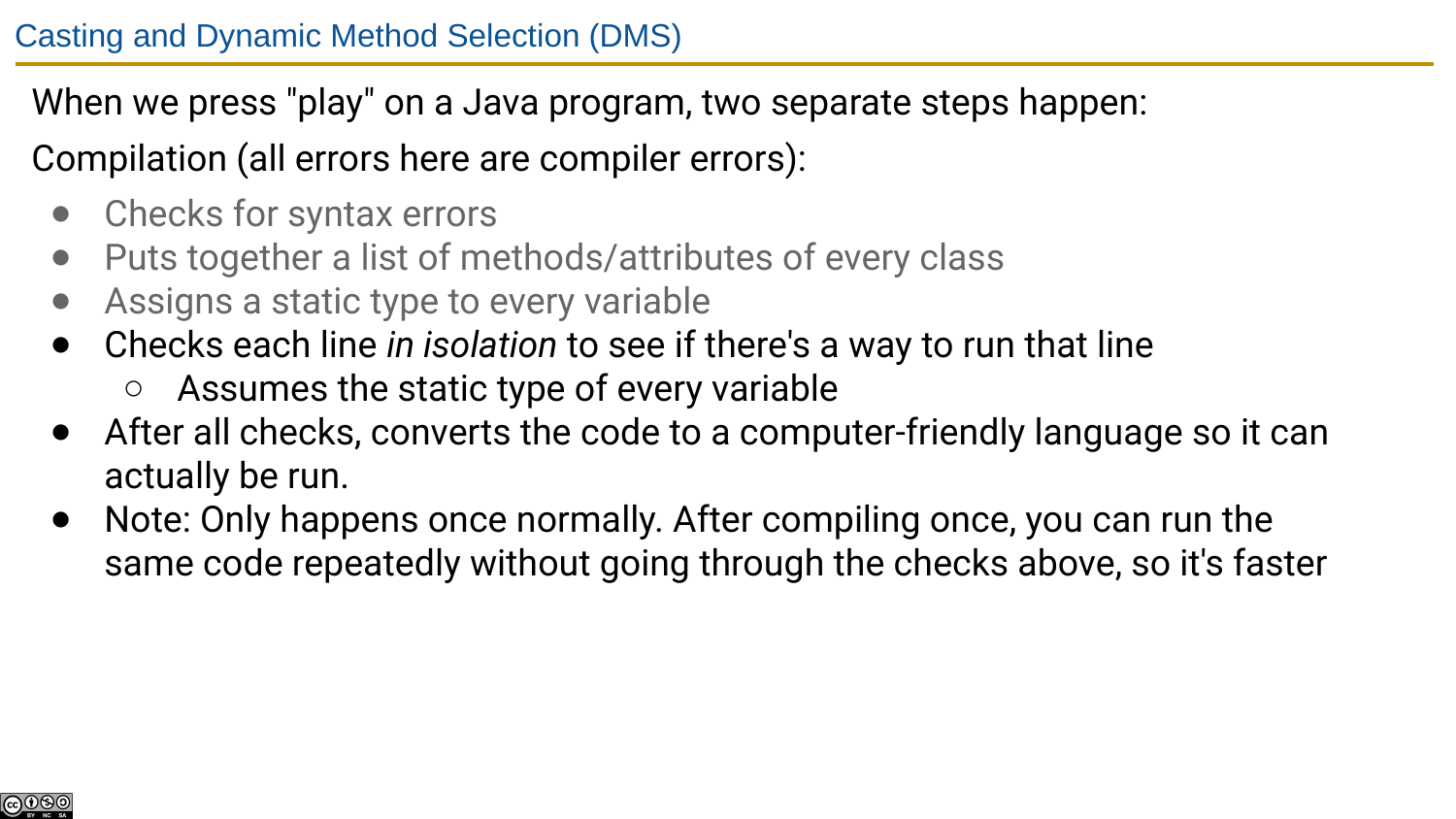

# Casting and Dynamic Method Selection (DMS)
When we press "play" on a Java program, two separate steps happen:
Compilation (all errors here are compiler errors):
Checks for syntax errors
Puts together a list of methods/attributes of every class
Assigns a static type to every variable
Checks each line in isolation to see if there's a way to run that line
Assumes the static type of every variable
After all checks, converts the code to a computer-friendly language so it can actually be run.
Note: Only happens once normally. After compiling once, you can run the same code repeatedly without going through the checks above, so it's faster